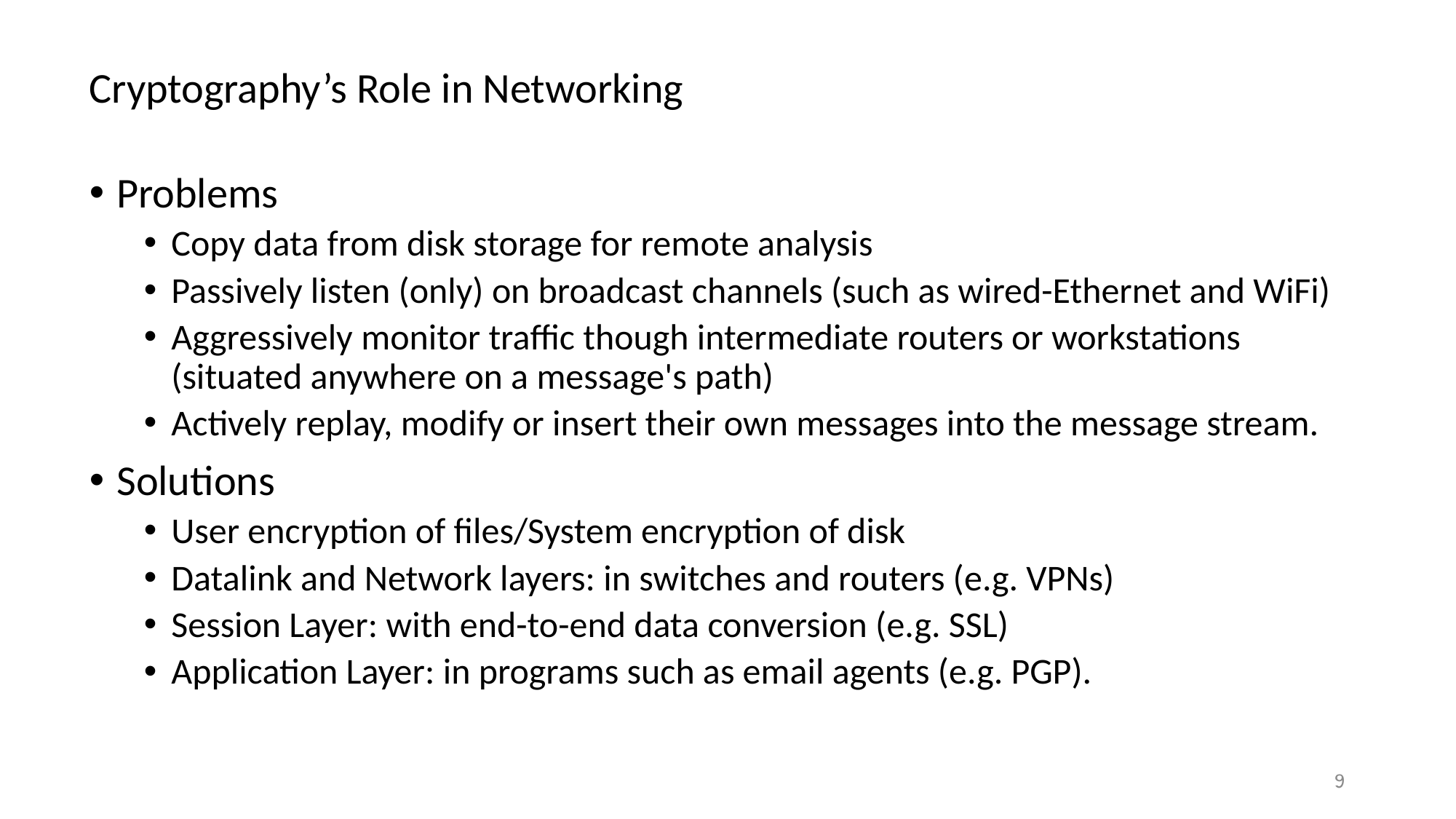

# Cryptography’s Role in Networking
Problems
Copy data from disk storage for remote analysis
Passively listen (only) on broadcast channels (such as wired-Ethernet and WiFi)
Aggressively monitor traffic though intermediate routers or workstations (situated anywhere on a message's path)
Actively replay, modify or insert their own messages into the message stream.
Solutions
User encryption of files/System encryption of disk
Datalink and Network layers: in switches and routers (e.g. VPNs)
Session Layer: with end-to-end data conversion (e.g. SSL)
Application Layer: in programs such as email agents (e.g. PGP).

9